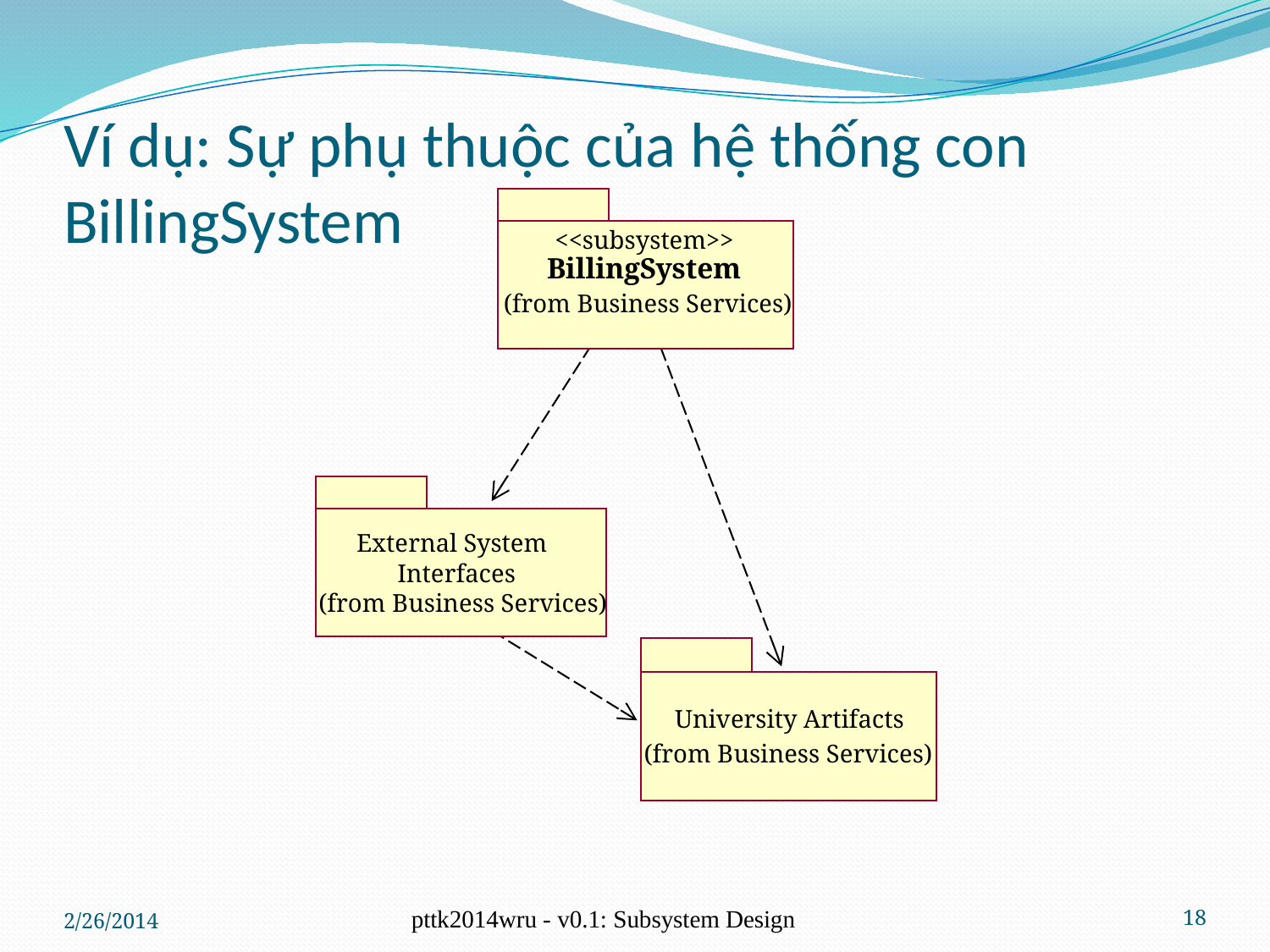

# Ví dụ: Sự phụ thuộc của hệ thống con BillingSystem

<<subsystem>>
BillingSystem
(from Business Services)

External System
Interfaces
(from Business Services)

University Artifacts
(from Business Services)
2/26/2014
pttk2014wru - v0.1: Subsystem Design
18